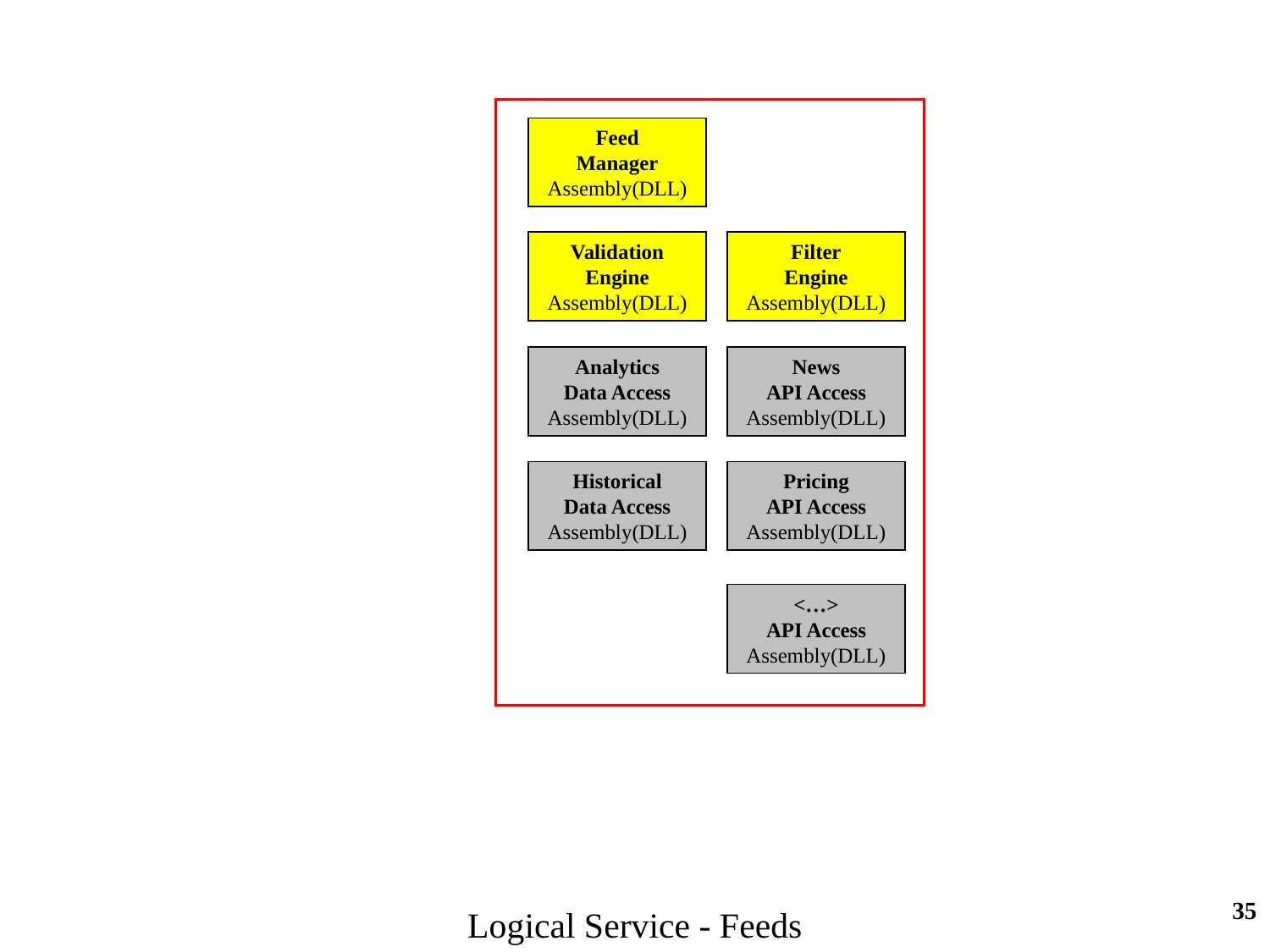

Feed
Manager
Assembly(DLL)
Validation
Engine
Assembly(DLL)
Filter
Engine
Assembly(DLL)
Analytics
Data Access
Assembly(DLL)
News
API Access
Assembly(DLL)
Historical
Data Access
Assembly(DLL)
Pricing
API Access
Assembly(DLL)
<…>
API Access
Assembly(DLL)
35
Logical Service - Feeds